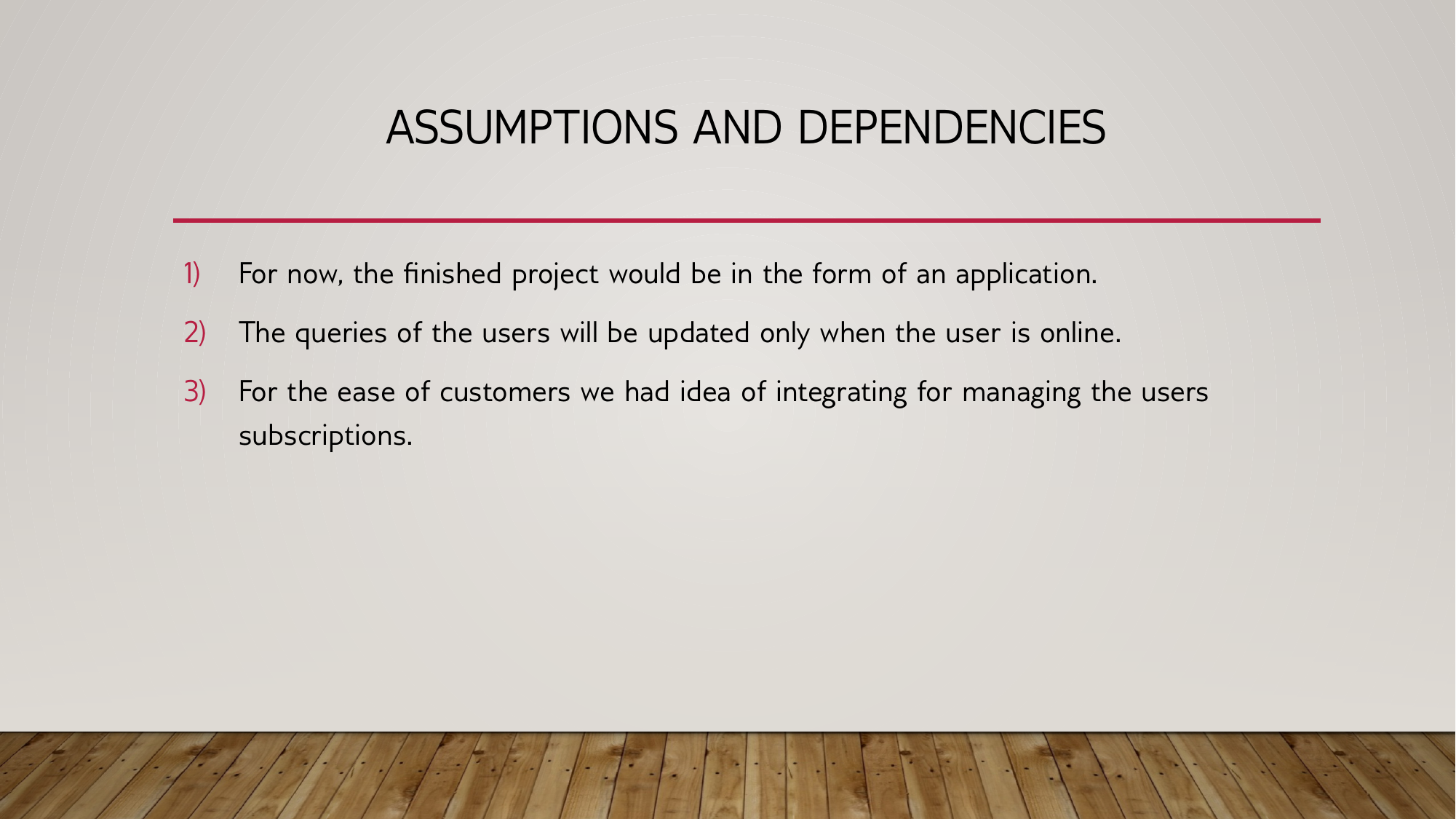

# ASSUMPTIONS AND DEPENDENCIES
For now, the finished project would be in the form of an application.
The queries of the users will be updated only when the user is online.
For the ease of customers we had idea of integrating for managing the users subscriptions.